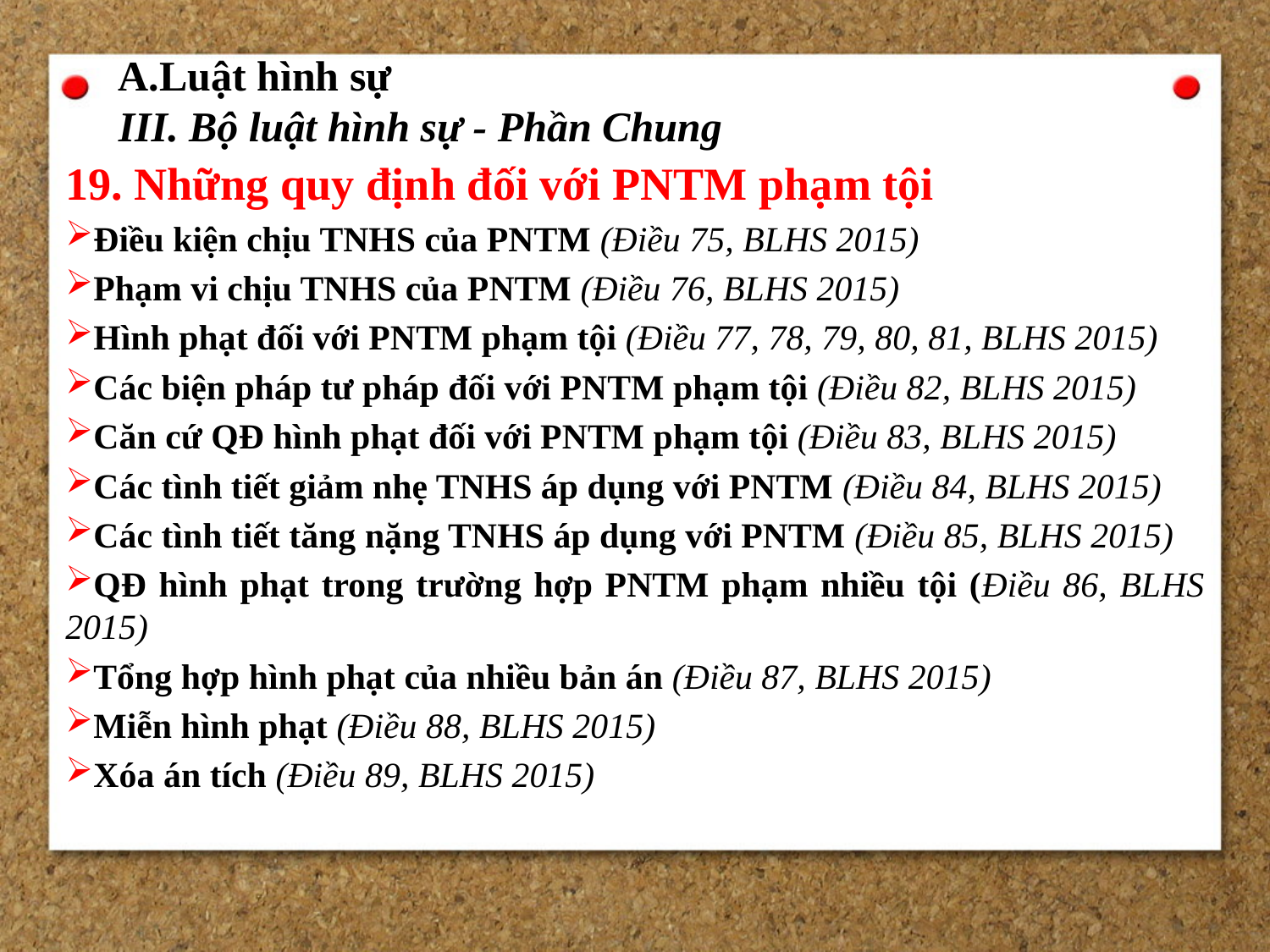

A.Luật hình sự
III. Bộ luật hình sự - Phần Chung

19. Những quy định đối với PNTM phạm tội
Điều kiện chịu TNHS của PNTM (Điều 75, BLHS 2015)
Phạm vi chịu TNHS của PNTM (Điều 76, BLHS 2015)
Hình phạt đối với PNTM phạm tội (Điều 77, 78, 79, 80, 81, BLHS 2015)
Các biện pháp tư pháp đối với PNTM phạm tội (Điều 82, BLHS 2015)
Căn cứ QĐ hình phạt đối với PNTM phạm tội (Điều 83, BLHS 2015)
Các tình tiết giảm nhẹ TNHS áp dụng với PNTM (Điều 84, BLHS 2015)
Các tình tiết tăng nặng TNHS áp dụng với PNTM (Điều 85, BLHS 2015)
QĐ hình phạt trong trường hợp PNTM phạm nhiều tội (Điều 86, BLHS 2015)
Tổng hợp hình phạt của nhiều bản án (Điều 87, BLHS 2015)
Miễn hình phạt (Điều 88, BLHS 2015)
Xóa án tích (Điều 89, BLHS 2015)